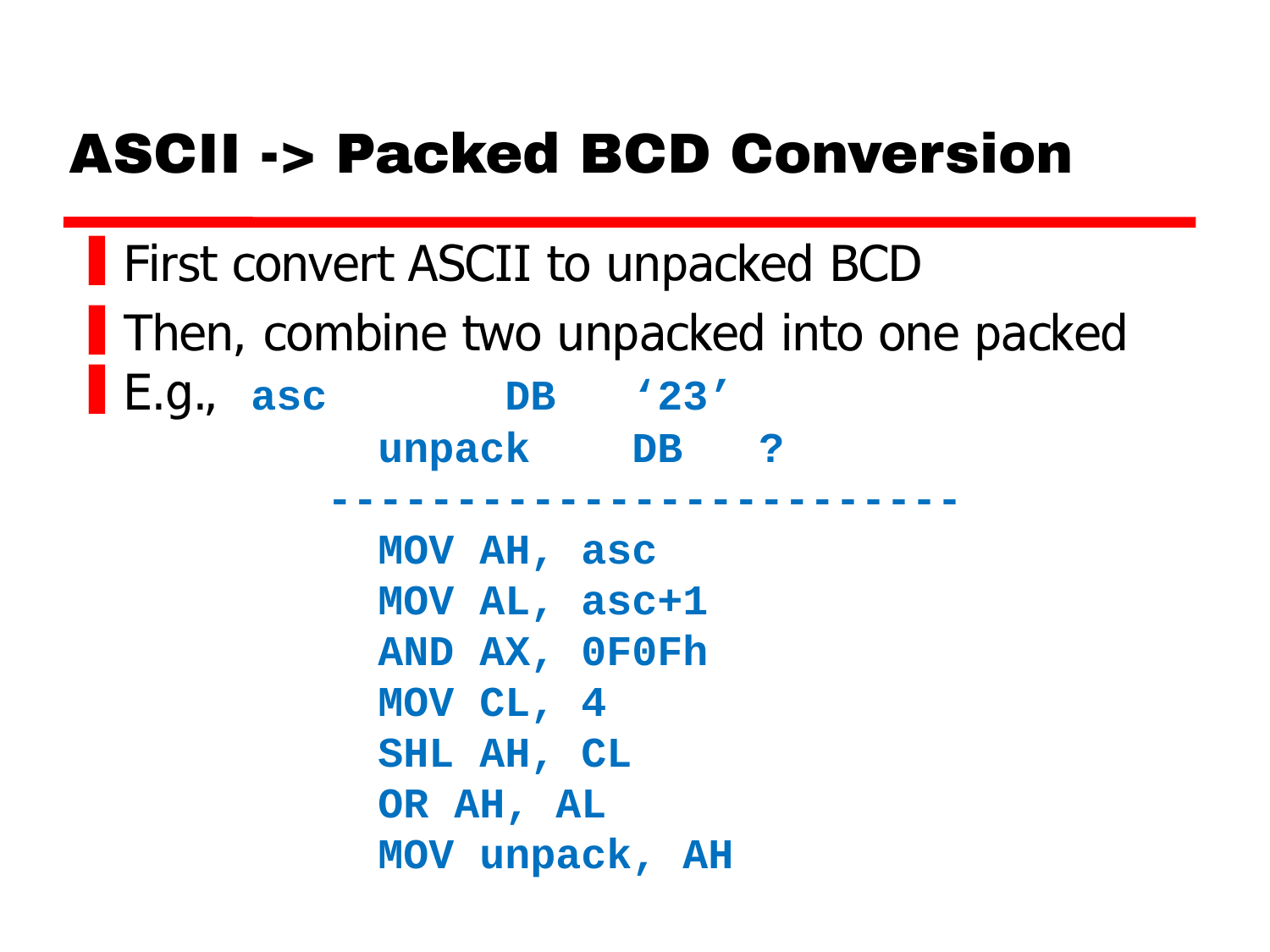

# ASCII -> Packed BCD Conversion
First convert ASCII to unpacked BCD
Then, combine two unpacked into one packed
E.g.,	asc 		DB 	‘23’
			unpack	DB 	?
	        -------------------------
			MOV AH, asc
			MOV AL, asc+1
			AND AX, 0F0Fh
			MOV CL, 4
			SHL AH, CL
			OR AH, AL
			MOV unpack, AH